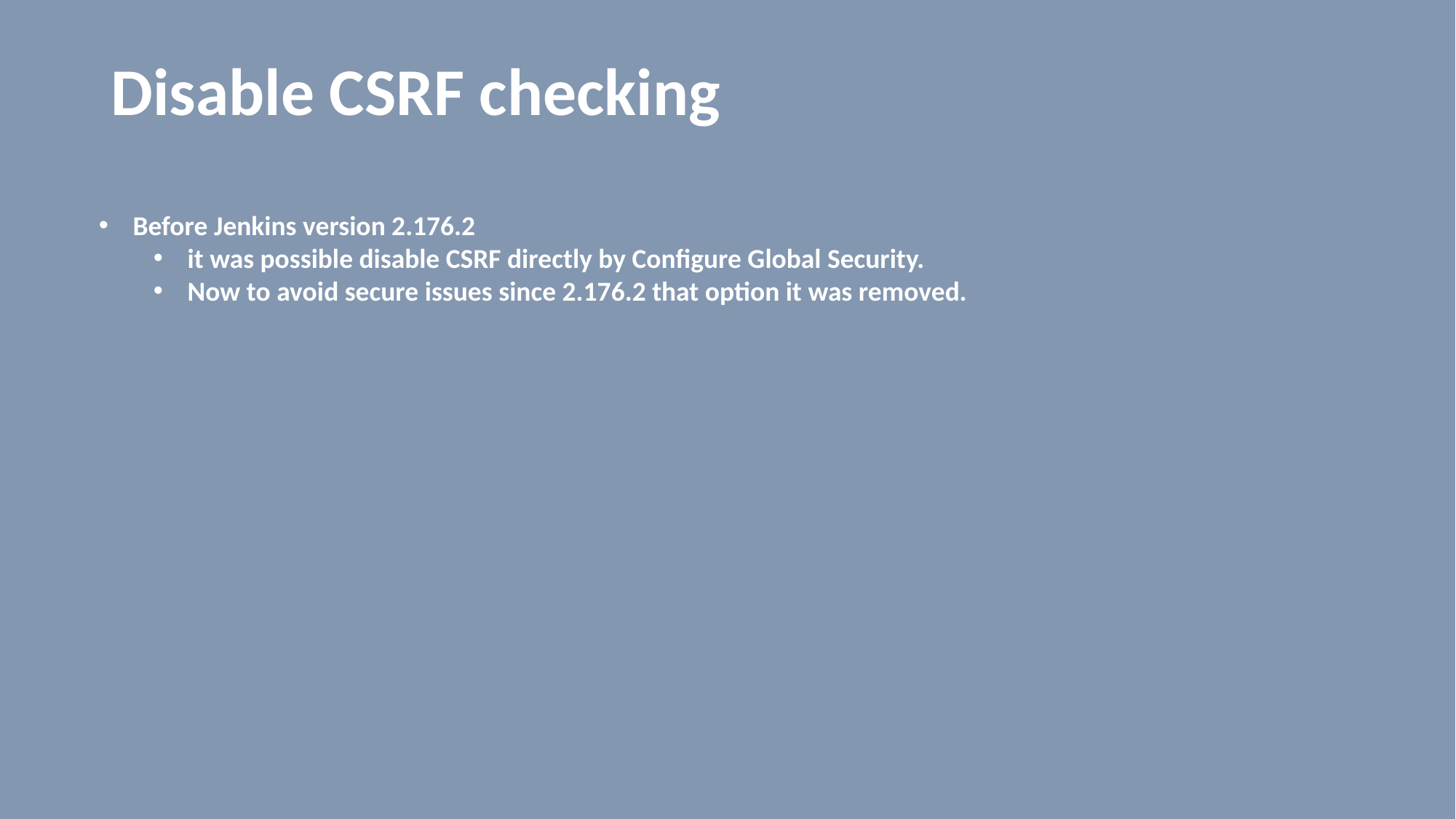

# Disable CSRF checking
Before Jenkins version 2.176.2
it was possible disable CSRF directly by Configure Global Security.
Now to avoid secure issues since 2.176.2 that option it was removed.